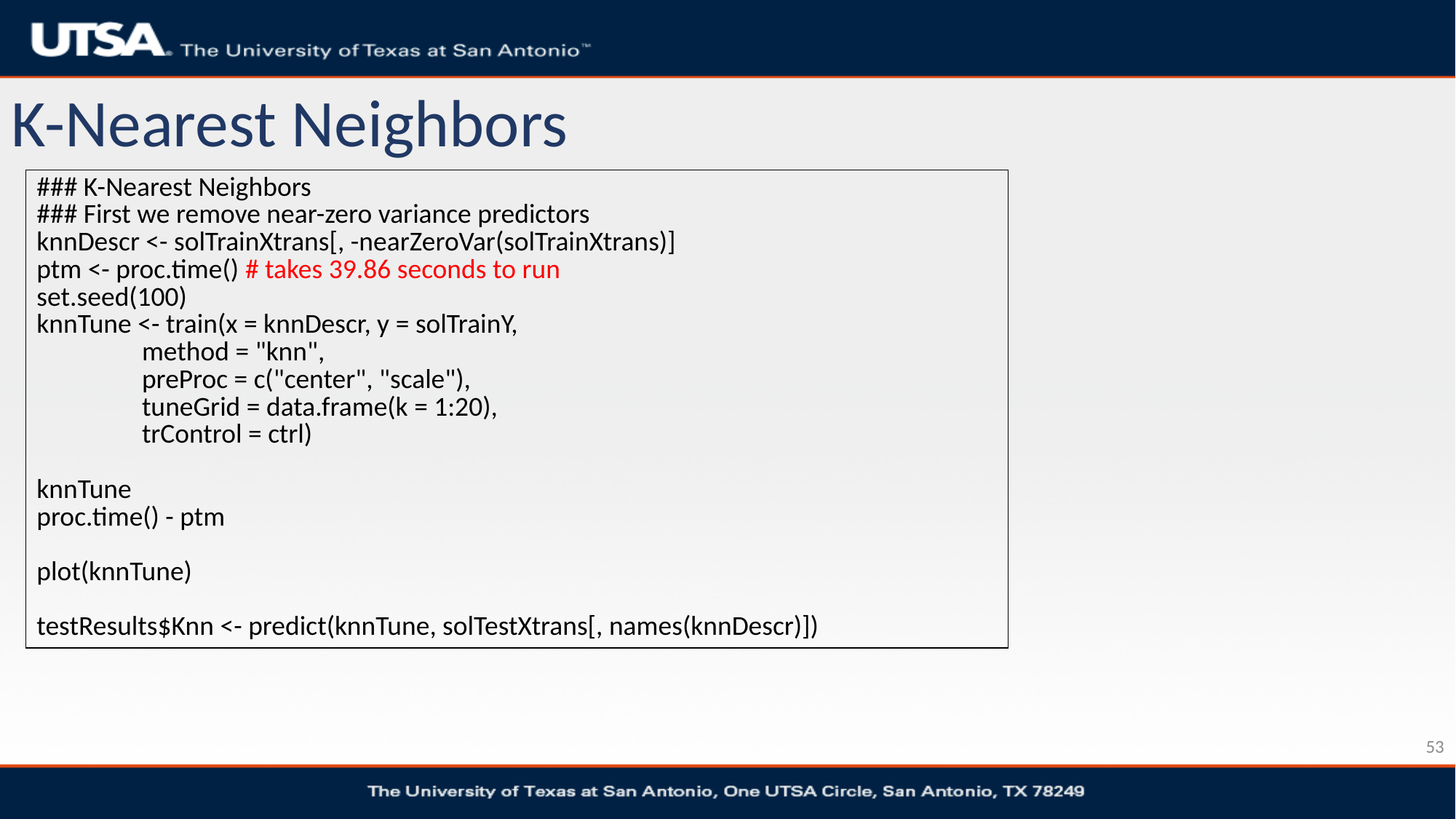

# K-Nearest Neighbors
| ### K-Nearest Neighbors ### First we remove near-zero variance predictors knnDescr <- solTrainXtrans[, -nearZeroVar(solTrainXtrans)] ptm <- proc.time() # takes 39.86 seconds to run set.seed(100) knnTune <- train(x = knnDescr, y = solTrainY, method = "knn", preProc = c("center", "scale"), tuneGrid = data.frame(k = 1:20), trControl = ctrl) knnTune proc.time() - ptm plot(knnTune) testResults$Knn <- predict(knnTune, solTestXtrans[, names(knnDescr)]) |
| --- |
53